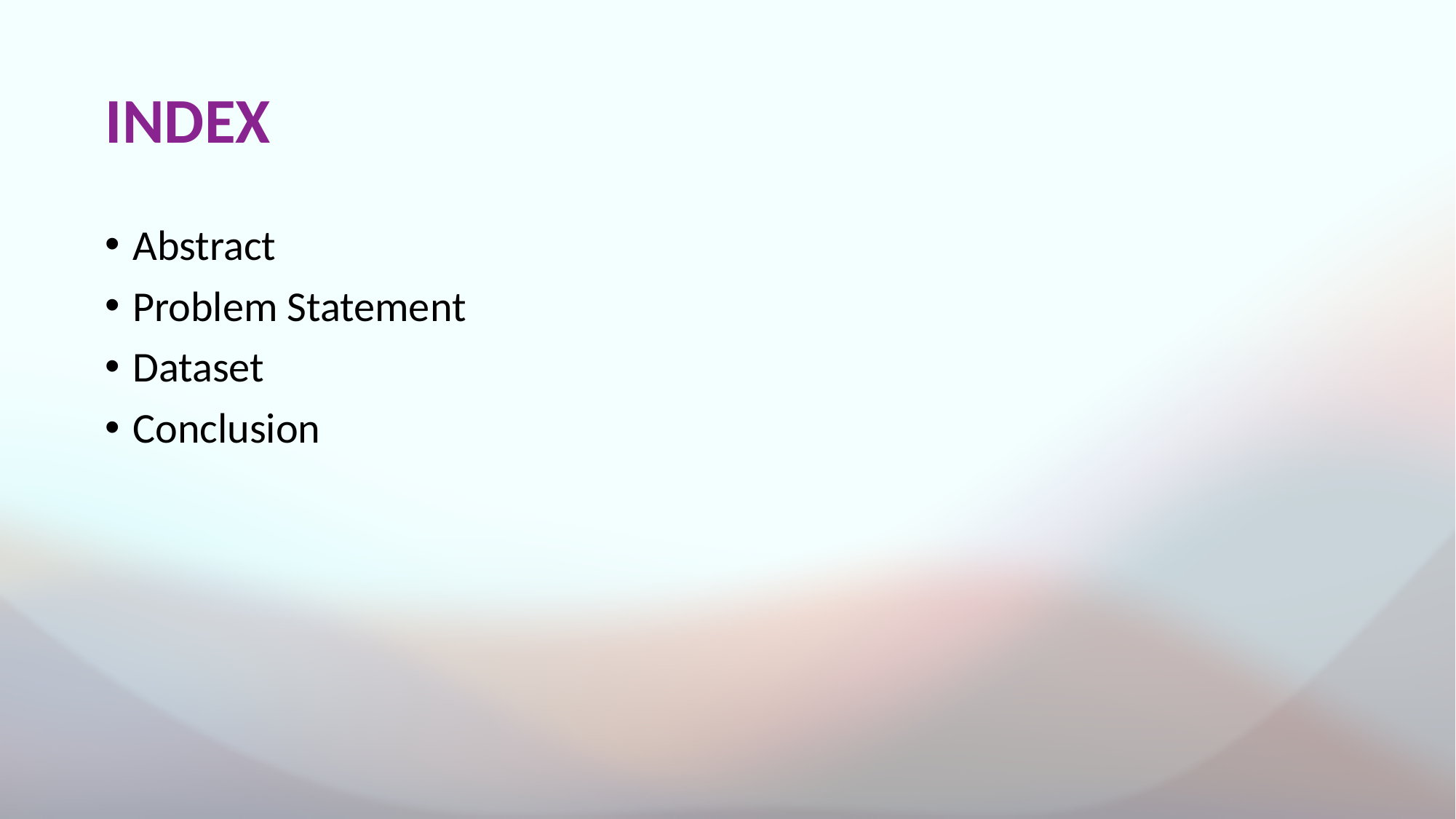

# INDEX
Abstract
Problem Statement
Dataset
Conclusion